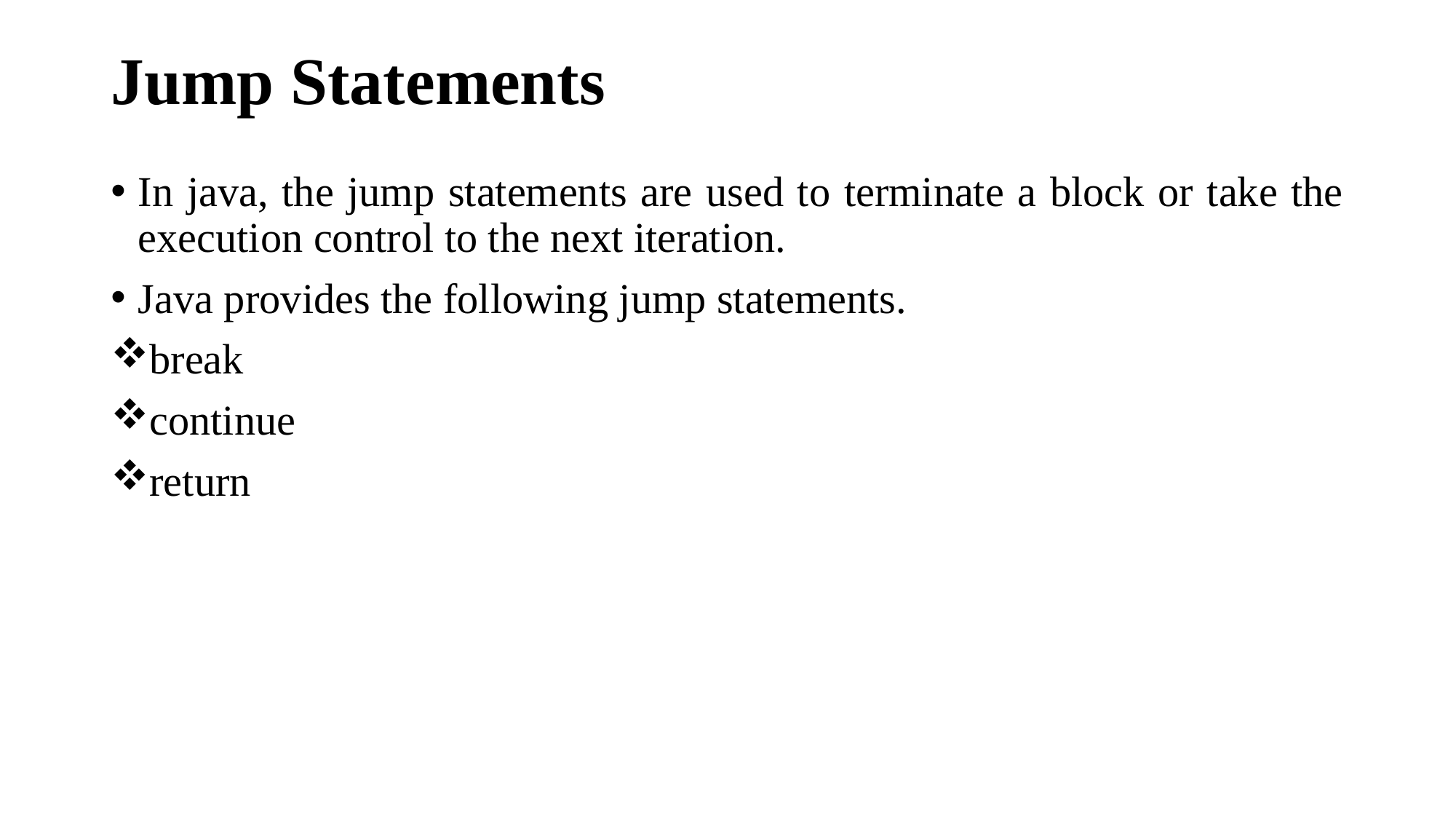

# Jump Statements
In java, the jump statements are used to terminate a block or take the execution control to the next iteration.
Java provides the following jump statements.
break
continue
return